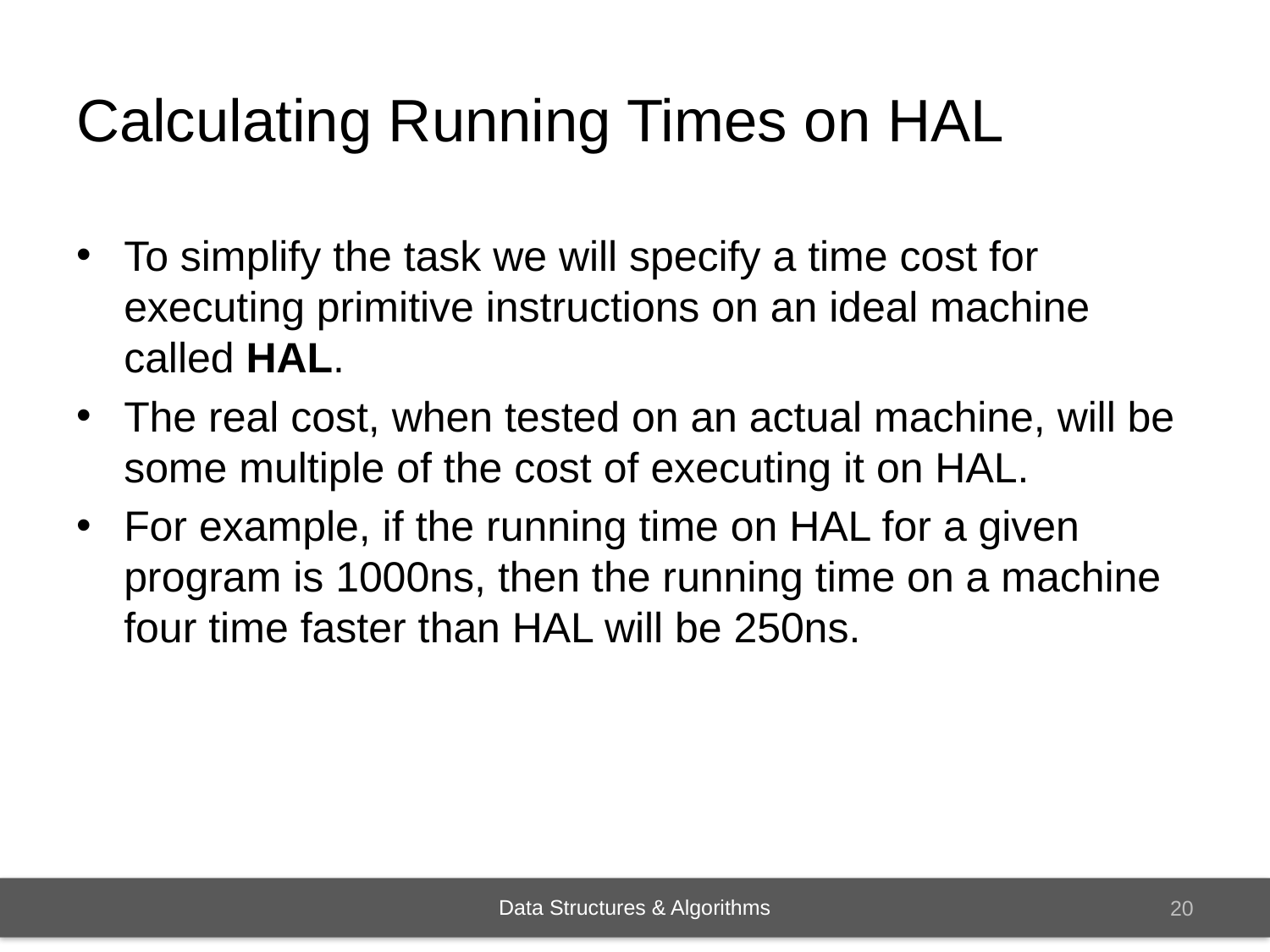

# Calculating Running Times on HAL
To simplify the task we will specify a time cost for executing primitive instructions on an ideal machine called HAL.
The real cost, when tested on an actual machine, will be some multiple of the cost of executing it on HAL.
For example, if the running time on HAL for a given program is 1000ns, then the running time on a machine four time faster than HAL will be 250ns.

20